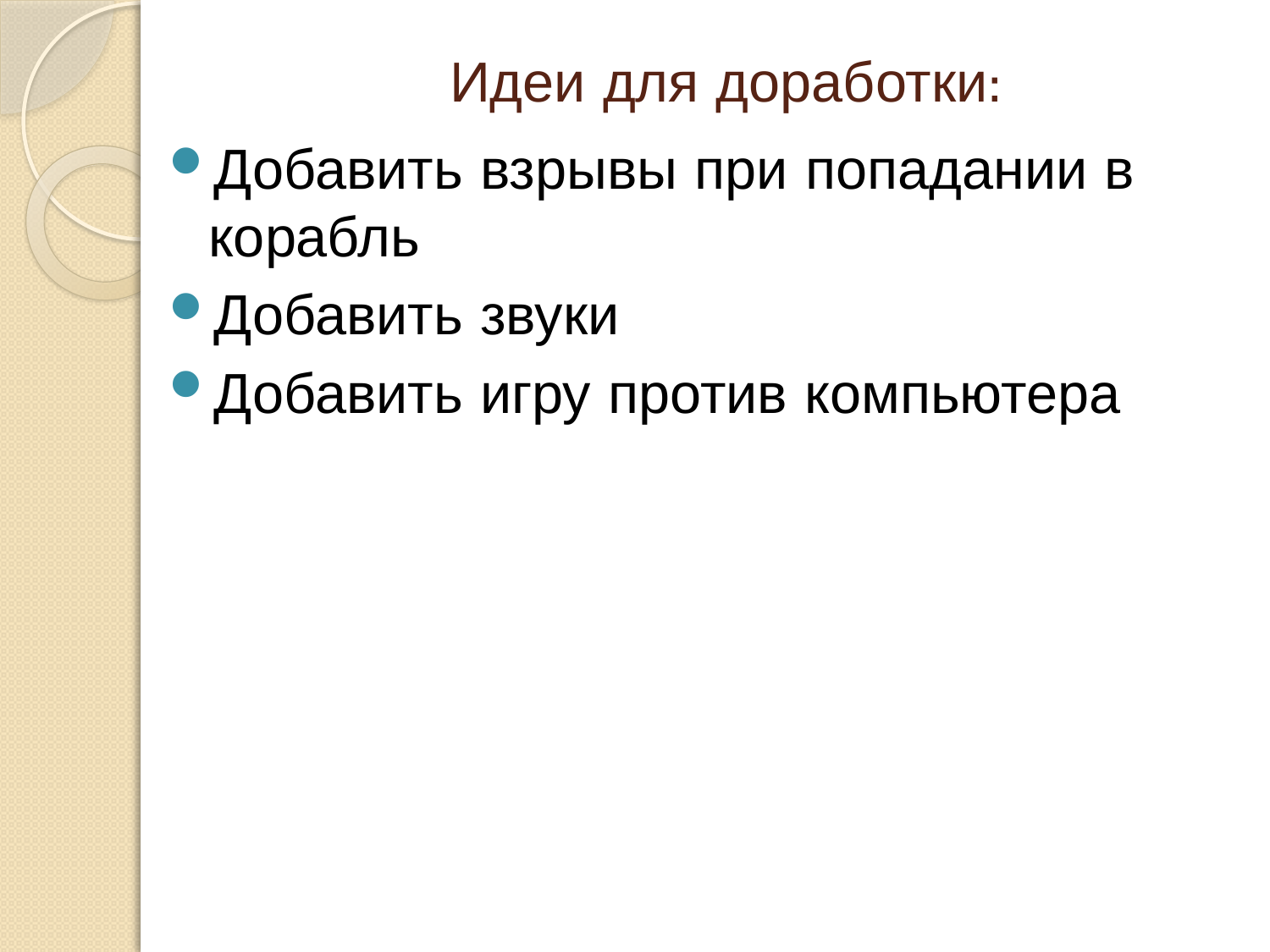

# Идеи для доработки:
Добавить взрывы при попадании в корабль
Добавить звуки
Добавить игру против компьютера